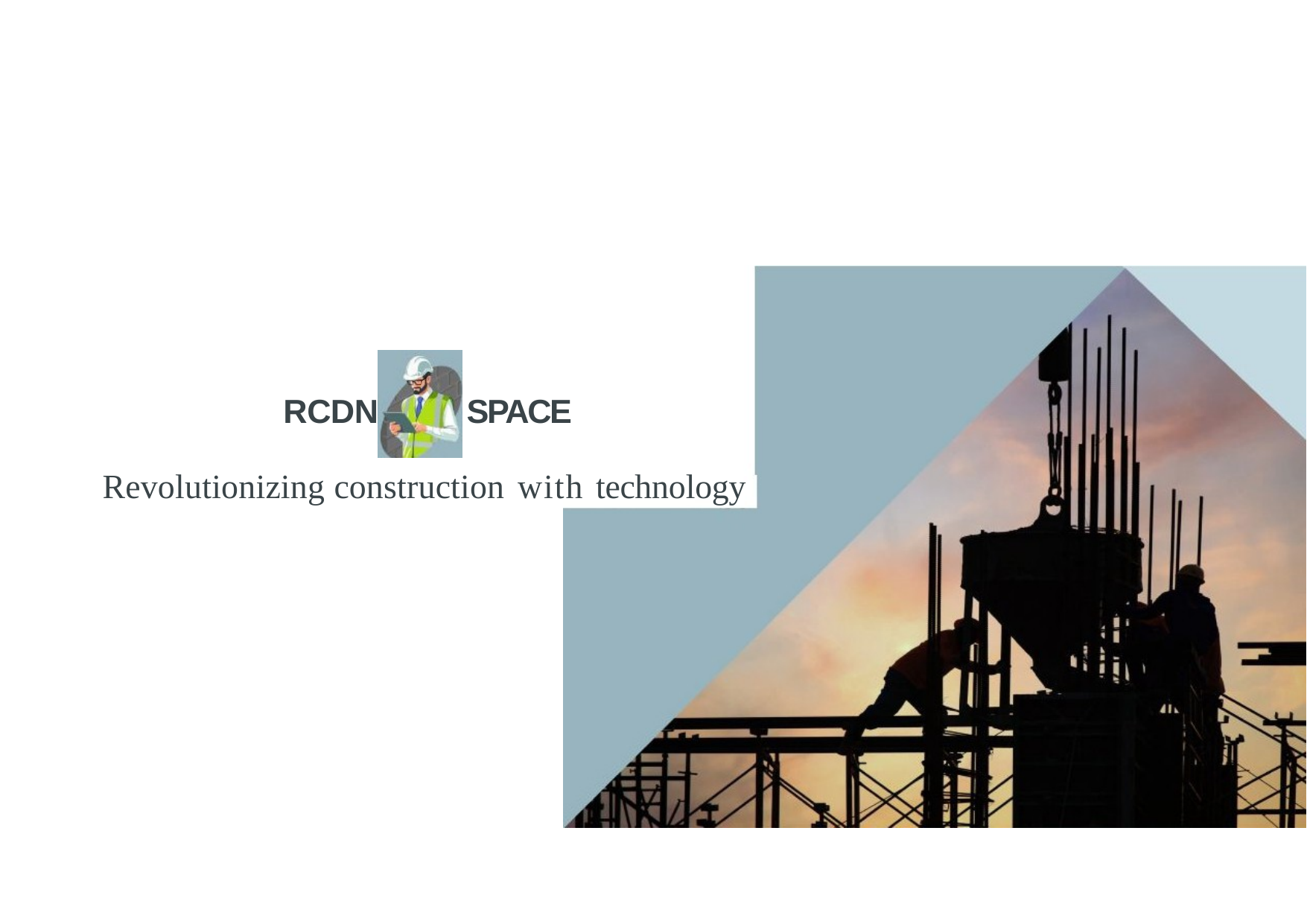

# RCDN	SPACE
Revolutionizing construction with technology